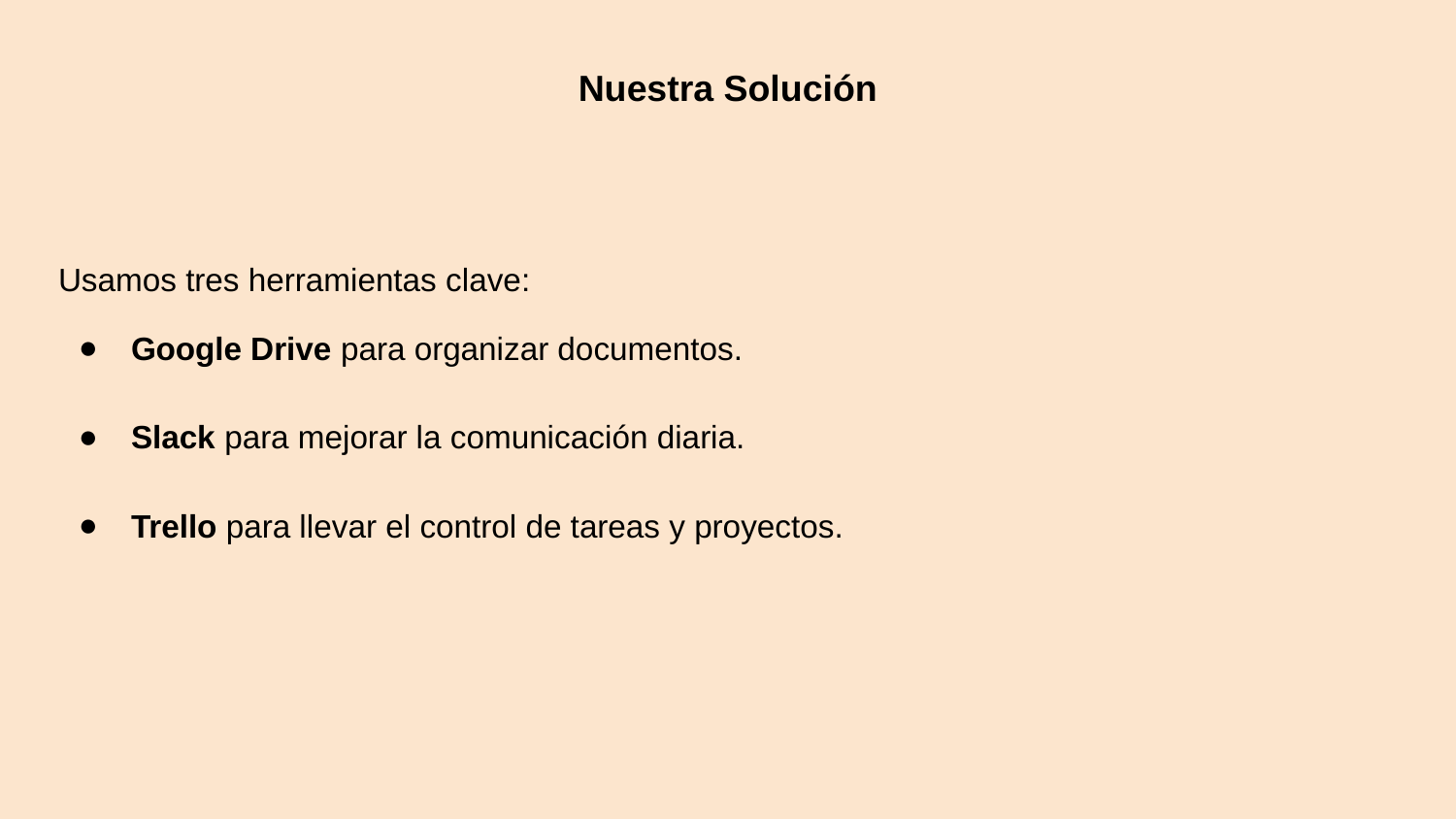

# Nuestra Solución
Usamos tres herramientas clave:
Google Drive para organizar documentos.
Slack para mejorar la comunicación diaria.
Trello para llevar el control de tareas y proyectos.